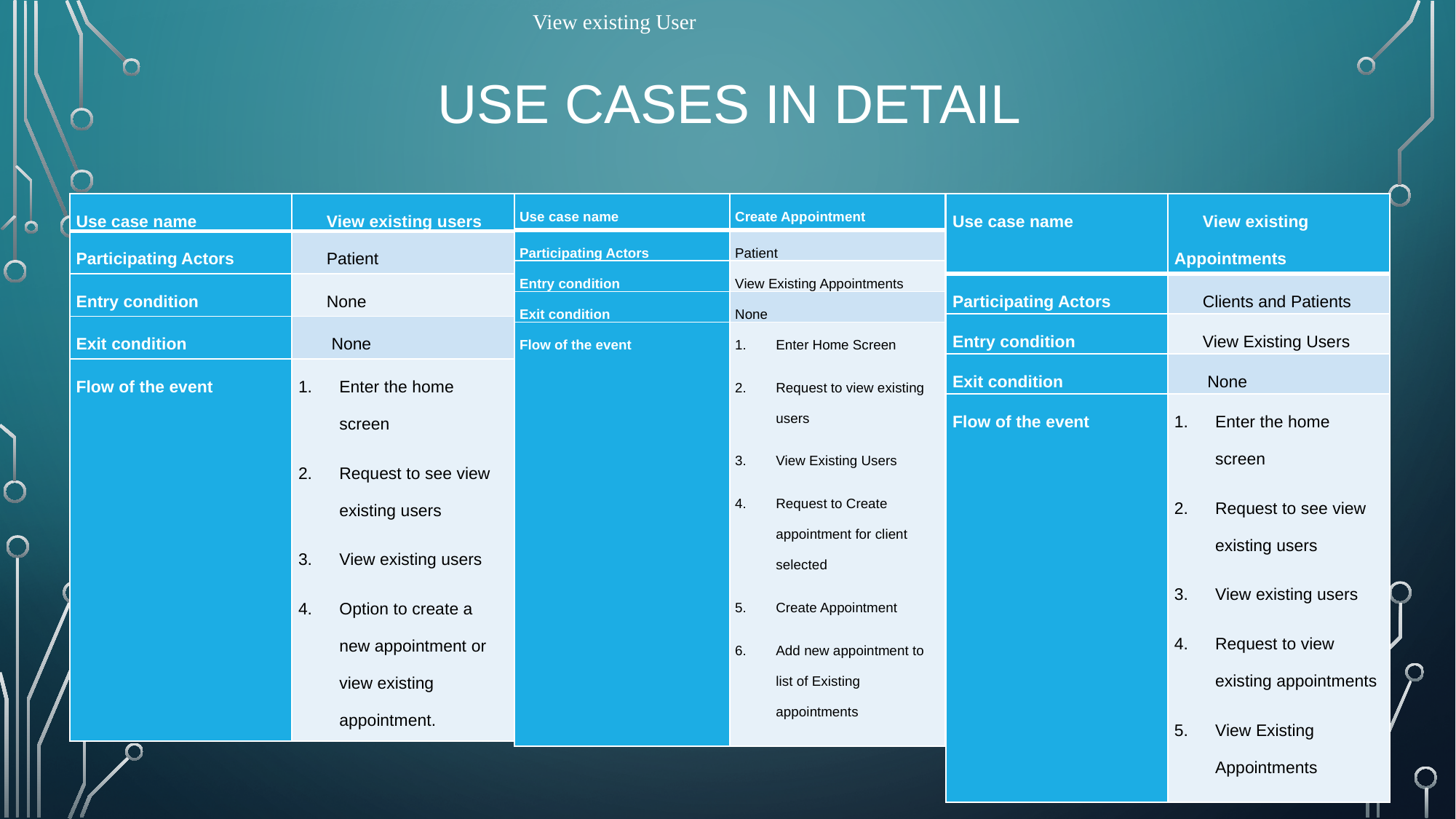

View existing User
# Use Cases in Detail

| Use case name | Create Appointment |
| --- | --- |
| Participating Actors | Patient |
| Entry condition | View Existing Appointments |
| Exit condition | None |
| Flow of the event | Enter Home Screen Request to view existing users View Existing Users Request to Create appointment for client selected Create Appointment Add new appointment to list of Existing appointments |
| Use case name | View existing Appointments |
| --- | --- |
| Participating Actors | Clients and Patients |
| Entry condition | View Existing Users |
| Exit condition | None |
| Flow of the event | Enter the home screen Request to see view existing users View existing users Request to view existing appointments View Existing Appointments |
| Use case name | View existing users |
| --- | --- |
| Participating Actors | Patient |
| Entry condition | None |
| Exit condition | None |
| Flow of the event | Enter the home screen Request to see view existing users View existing users Option to create a new appointment or view existing appointment. |